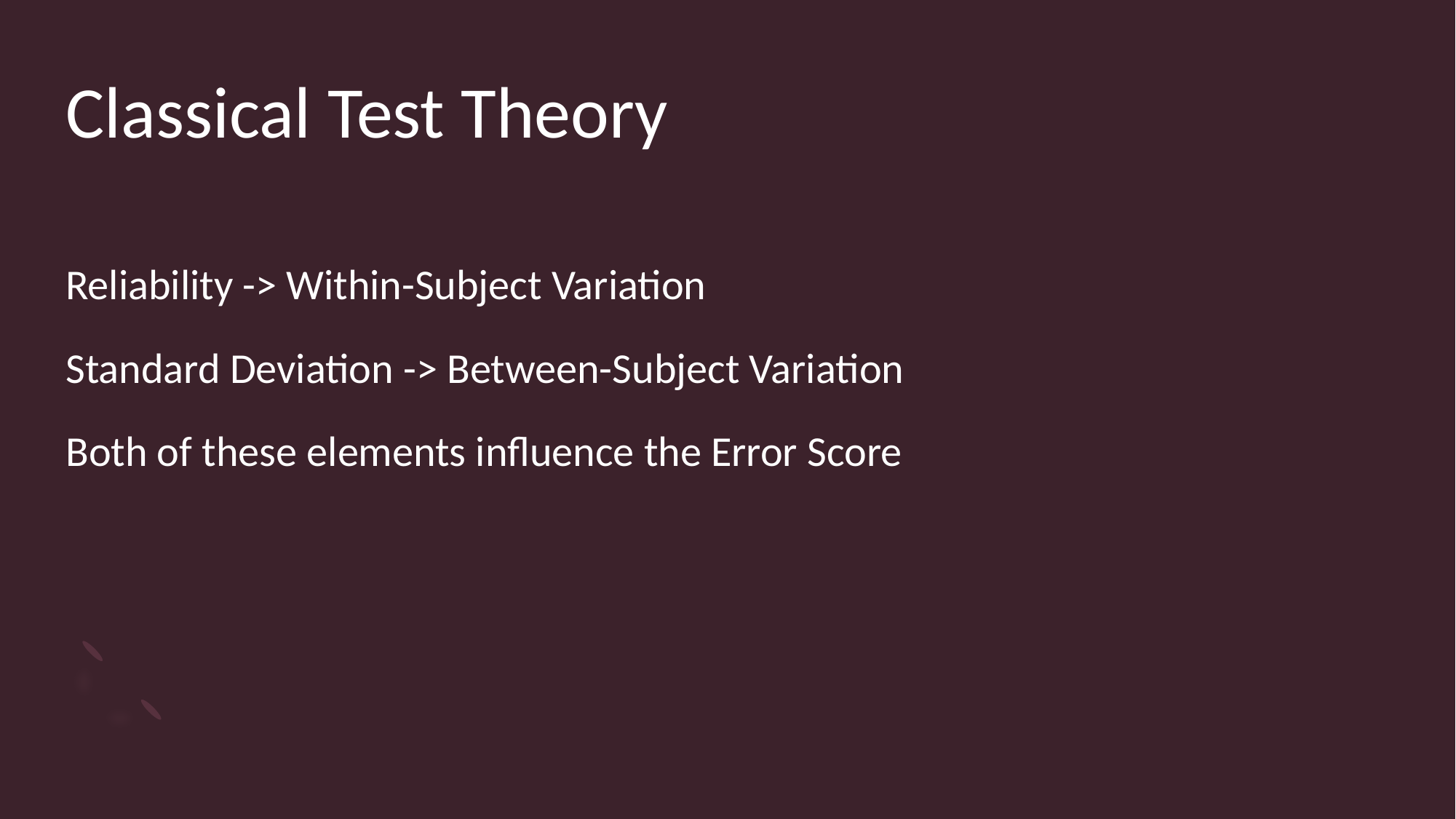

# Classical Test Theory
Reliability -> Within-Subject Variation
Standard Deviation -> Between-Subject Variation
Both of these elements influence the Error Score